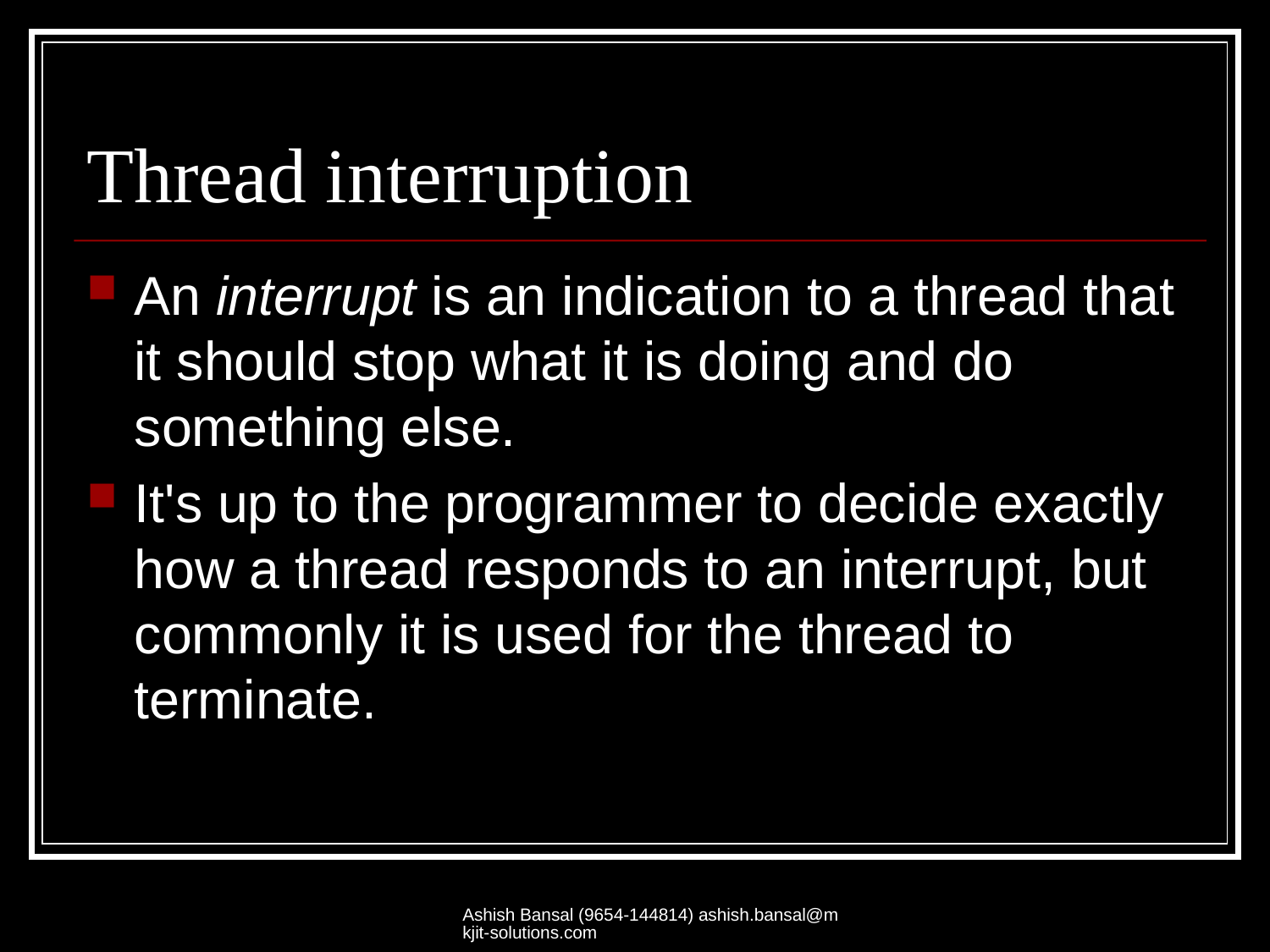

# Thread interruption
An interrupt is an indication to a thread that it should stop what it is doing and do something else.
It's up to the programmer to decide exactly how a thread responds to an interrupt, but   commonly it is used for the thread to terminate.

Ashish Bansal (9654-144814) ashish.bansal@mkjit-solutions.com